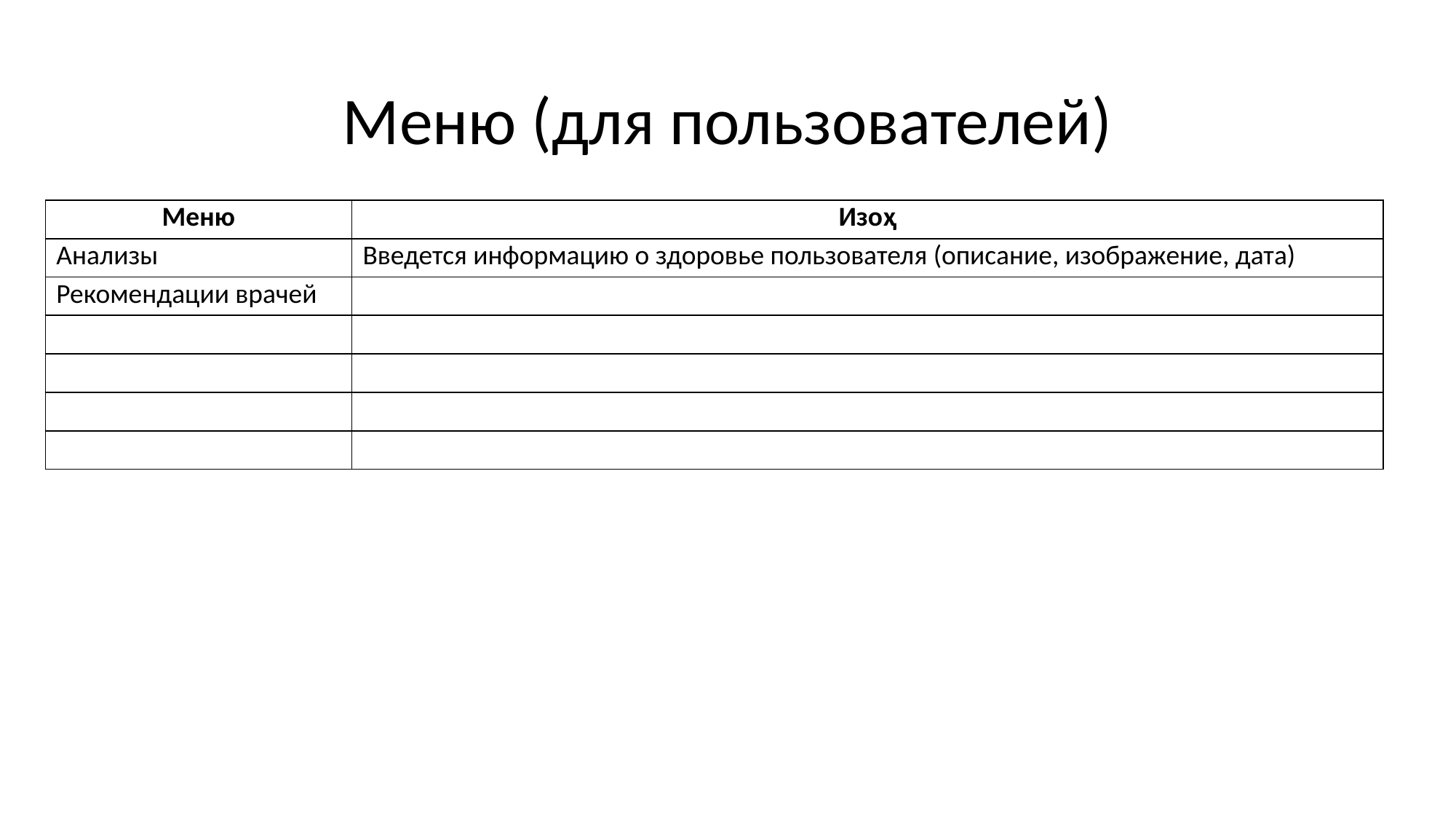

# Меню (для пользователей)
| Меню | Изоҳ |
| --- | --- |
| Анализы | Введется информацию о здоровье пользователя (описание, изображение, дата) |
| Рекомендации врачей |  |
|  |  |
|  |  |
|  |  |
|  |  |